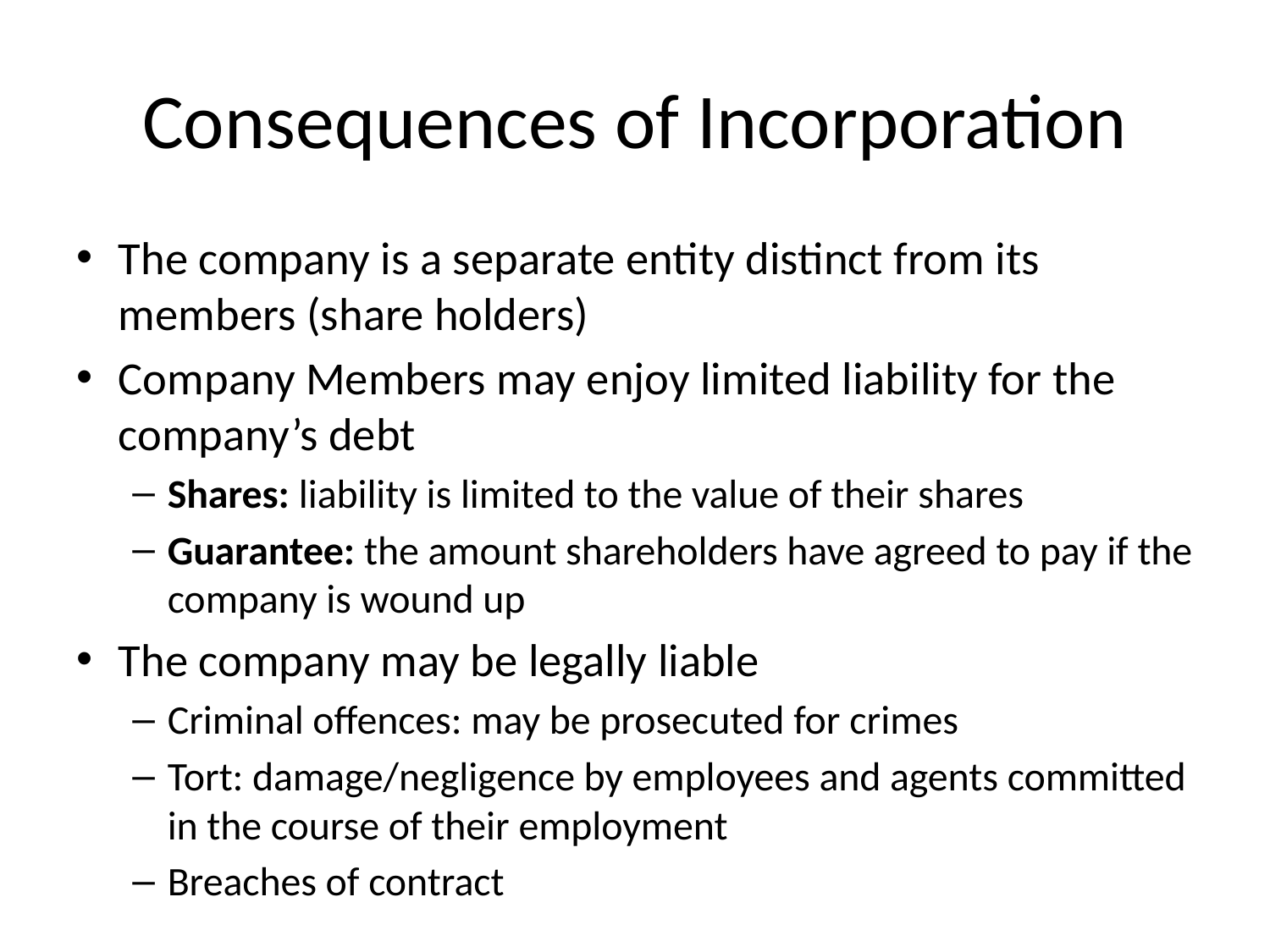

# Consequences of Incorporation
The company is a separate entity distinct from its members (share holders)
Company Members may enjoy limited liability for the company’s debt
Shares: liability is limited to the value of their shares
Guarantee: the amount shareholders have agreed to pay if the company is wound up
The company may be legally liable
Criminal offences: may be prosecuted for crimes
Tort: damage/negligence by employees and agents committed in the course of their employment
Breaches of contract